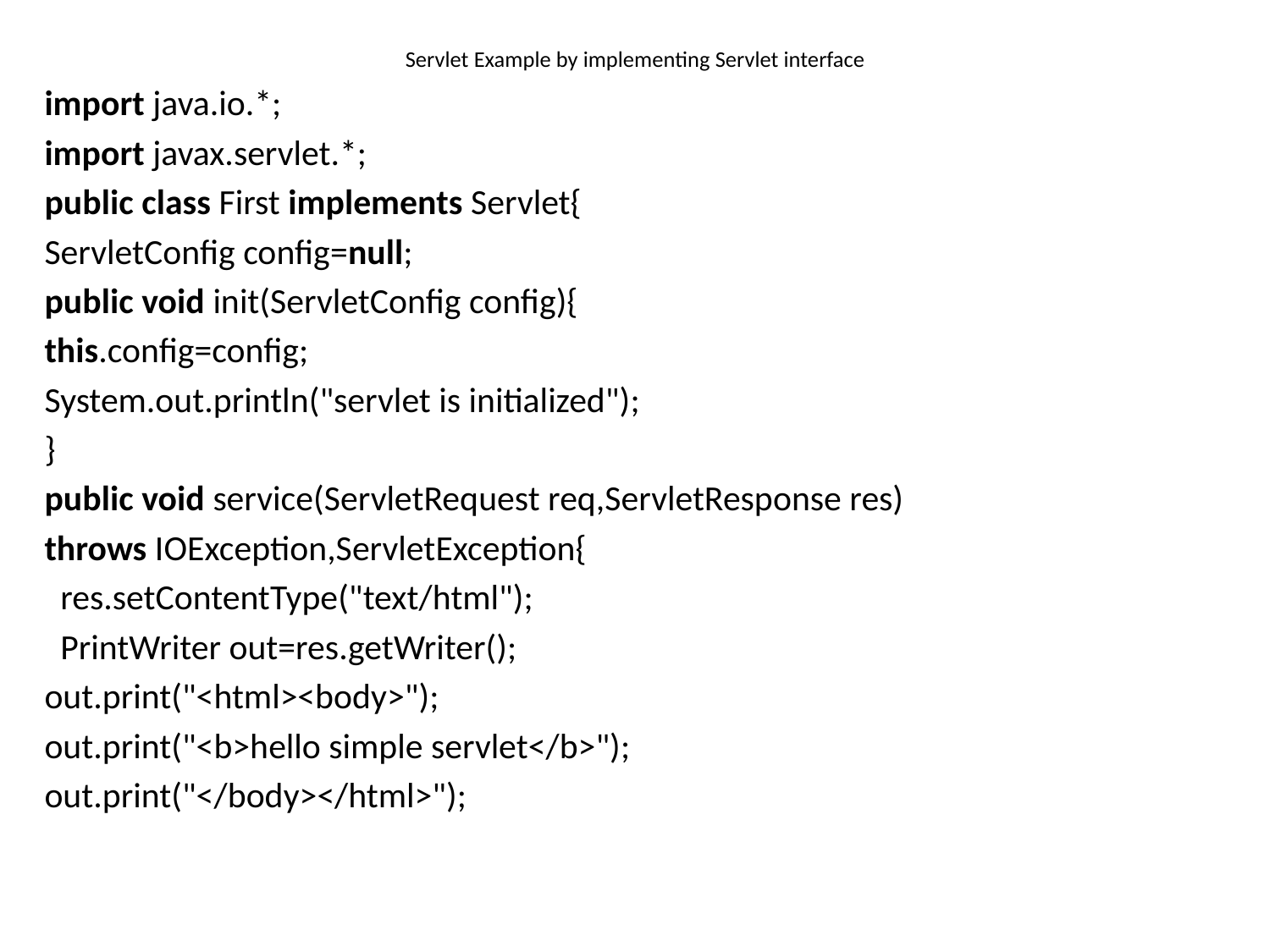

# Servlet Example by implementing Servlet interface
import java.io.*;
import javax.servlet.*;
public class First implements Servlet{
ServletConfig config=null;
public void init(ServletConfig config){
this.config=config;
System.out.println("servlet is initialized");
}
public void service(ServletRequest req,ServletResponse res)
throws IOException,ServletException{
  res.setContentType("text/html");
  PrintWriter out=res.getWriter();
out.print("<html><body>");
out.print("<b>hello simple servlet</b>");
out.print("</body></html>");